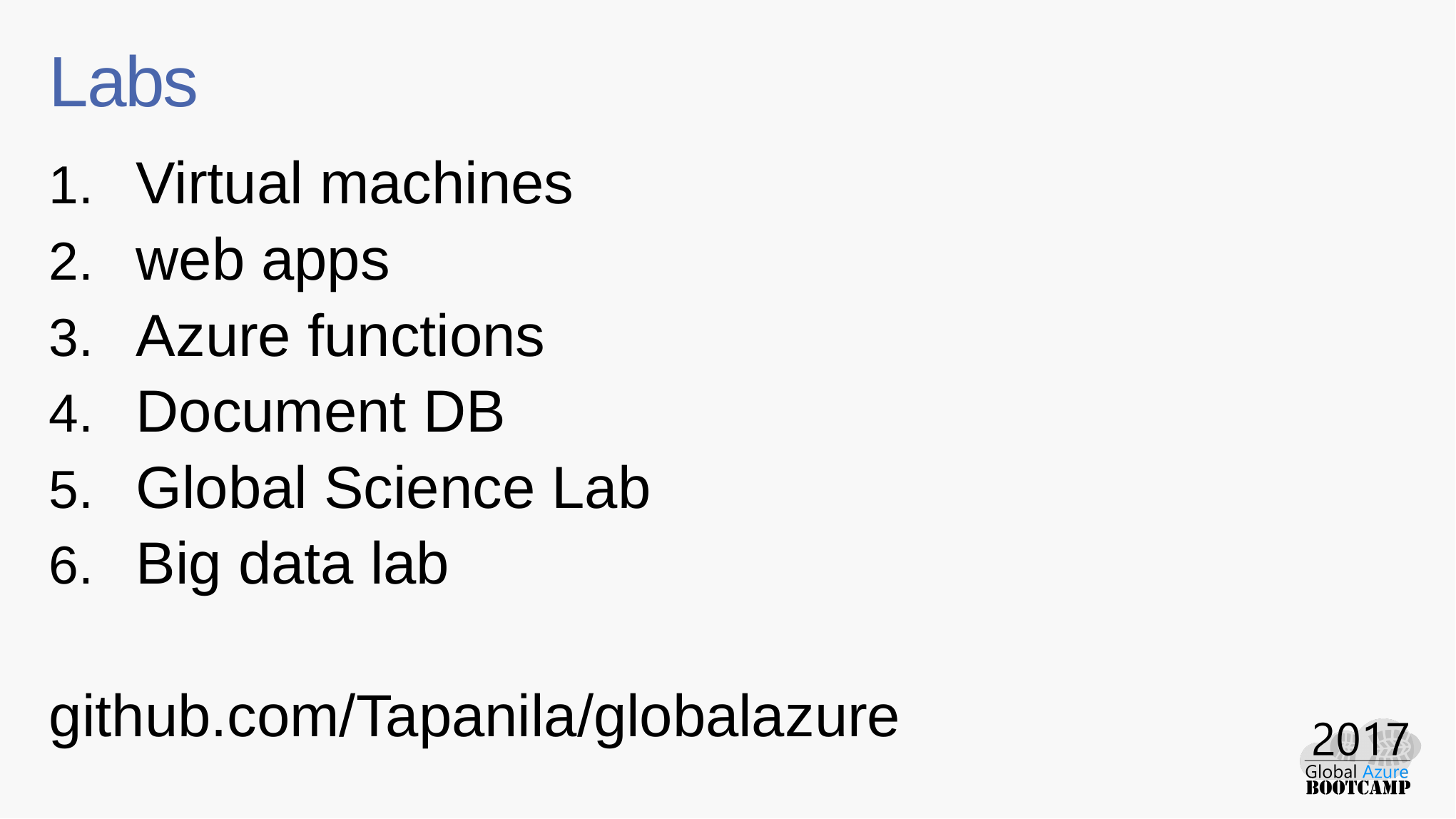

# Labs
Virtual machines
web apps
Azure functions
Document DB
Global Science Lab
Big data lab

github.com/Tapanila/globalazure